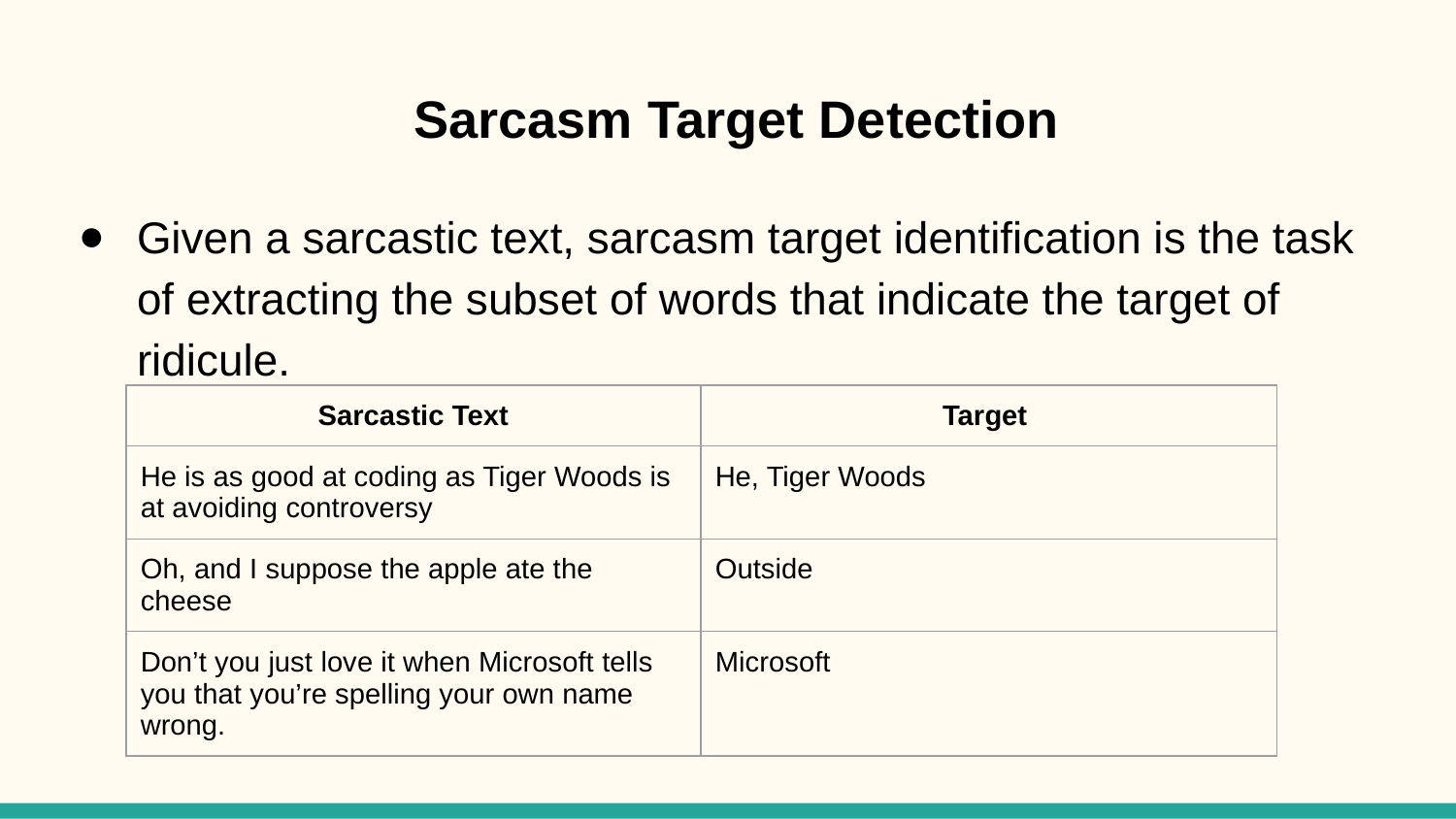

# Sarcasm Target Detection
Given a sarcastic text, sarcasm target identification is the task of extracting the subset of words that indicate the target of ridicule.

| Sarcastic Text | Target |
| --- | --- |
| He is as good at coding as Tiger Woods is at avoiding controversy | He, Tiger Woods |
| Oh, and I suppose the apple ate the cheese | Outside |
| Don’t you just love it when Microsoft tells you that you’re spelling your own name wrong. | Microsoft |